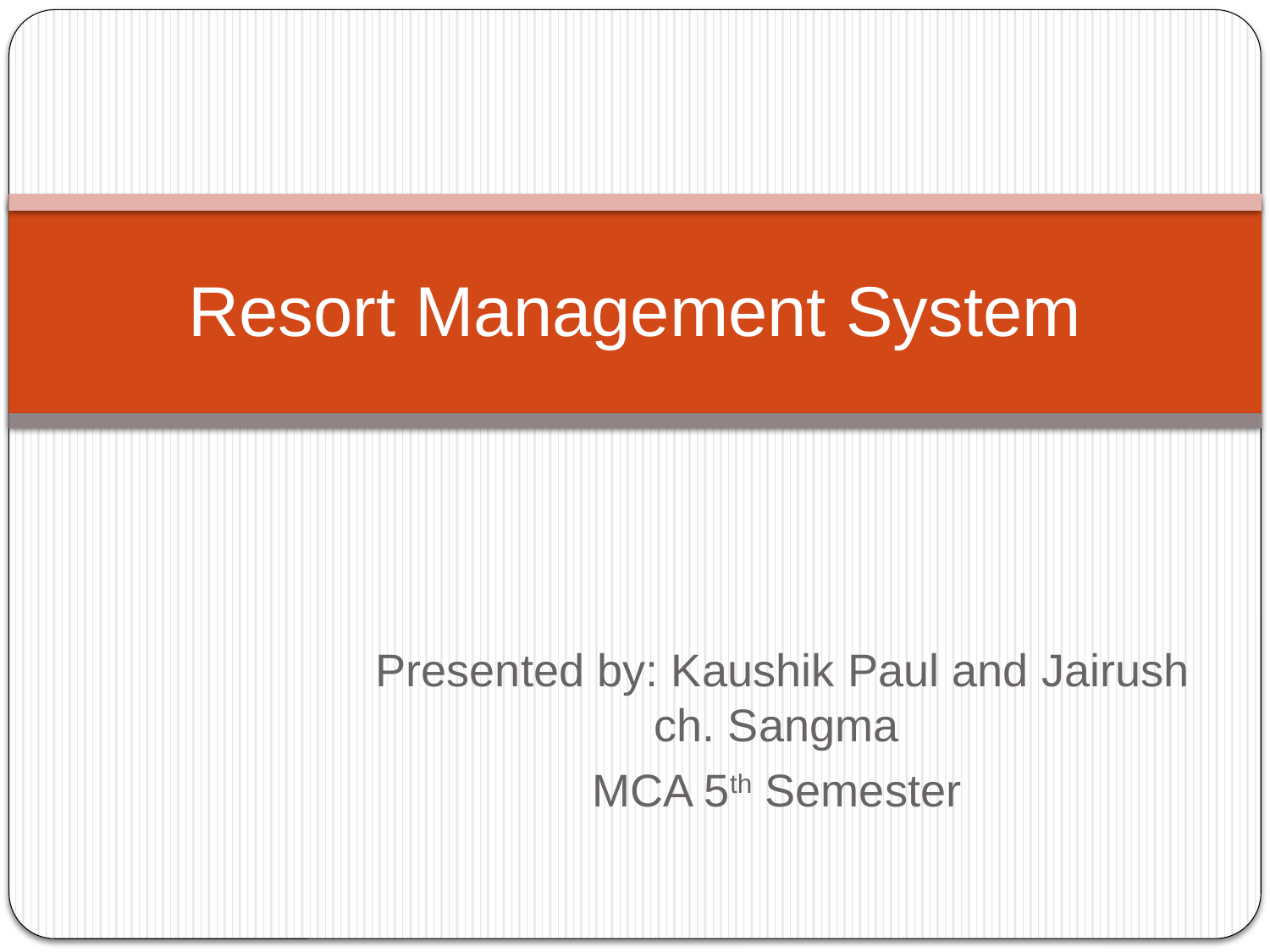

# Resort Management System
Presented by: Kaushik Paul and Jairush ch. Sangma
MCA 5th Semester